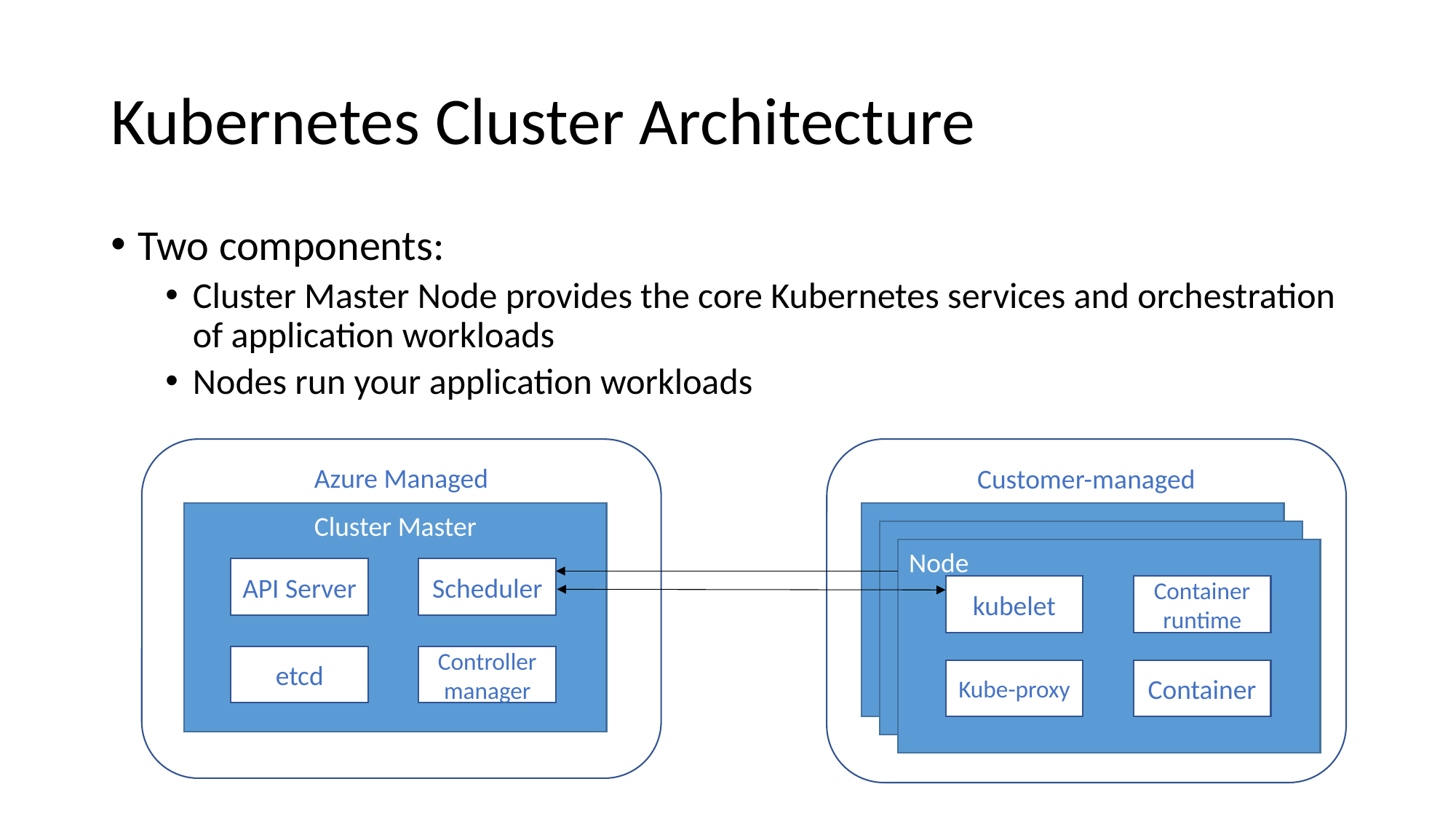

# Kubernetes Cluster Architecture
Two components:
Cluster Master Node provides the core Kubernetes services and orchestration of application workloads
Nodes run your application workloads
Azure Managed
Customer-managed
Cluster Master

Node
API Server
Scheduler
kubelet
Container runtime
etcd
Controller manager
Kube-proxy
Container